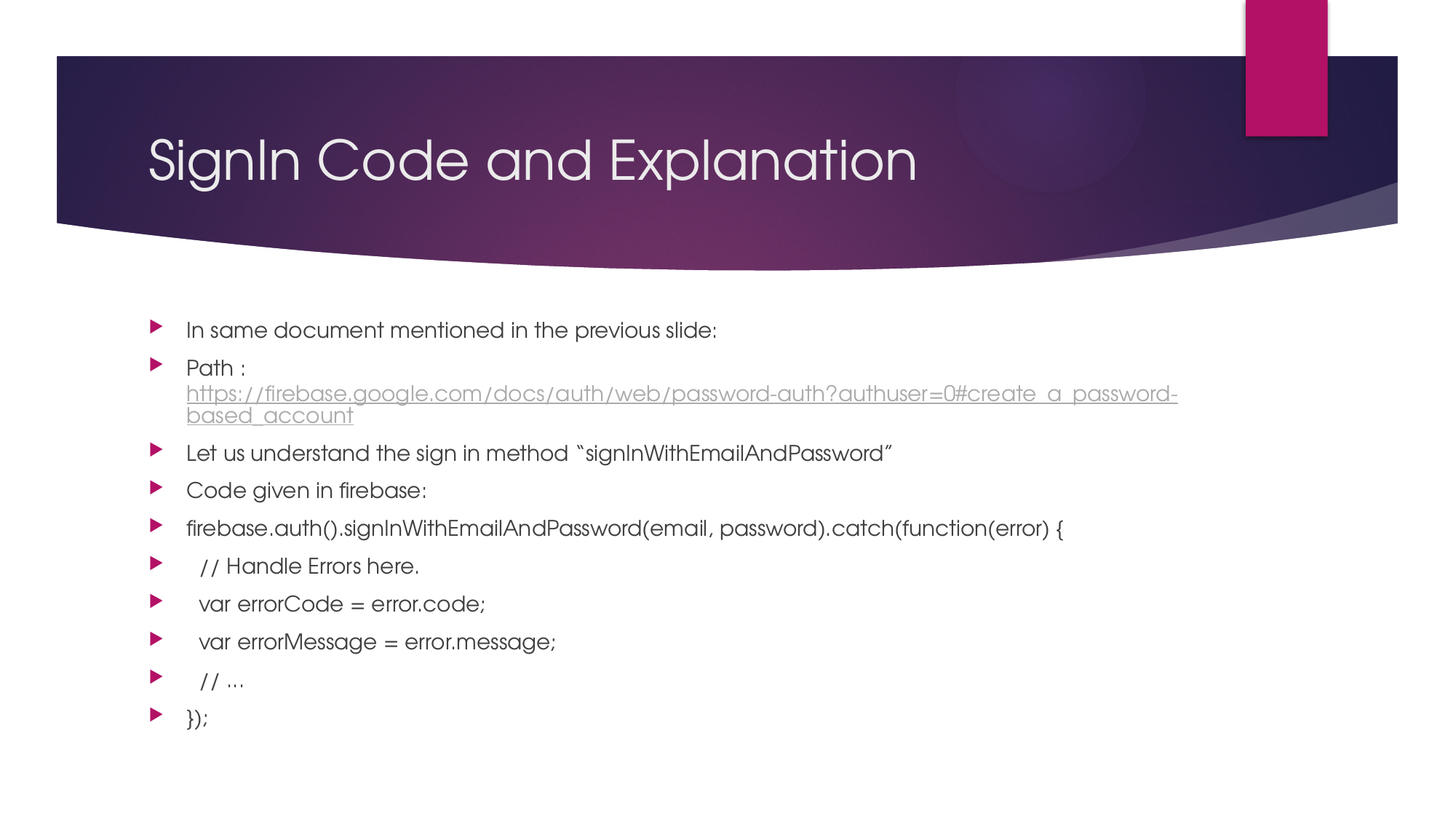

# SignIn Code and Explanation
In same document mentioned in the previous slide:
Path : https://firebase.google.com/docs/auth/web/password-auth?authuser=0#create_a_password-based_account
Let us understand the sign in method “signInWithEmailAndPassword”
Code given in firebase:
firebase.auth().signInWithEmailAndPassword(email, password).catch(function(error) {
  // Handle Errors here.
  var errorCode = error.code;
  var errorMessage = error.message;
  // ...
});